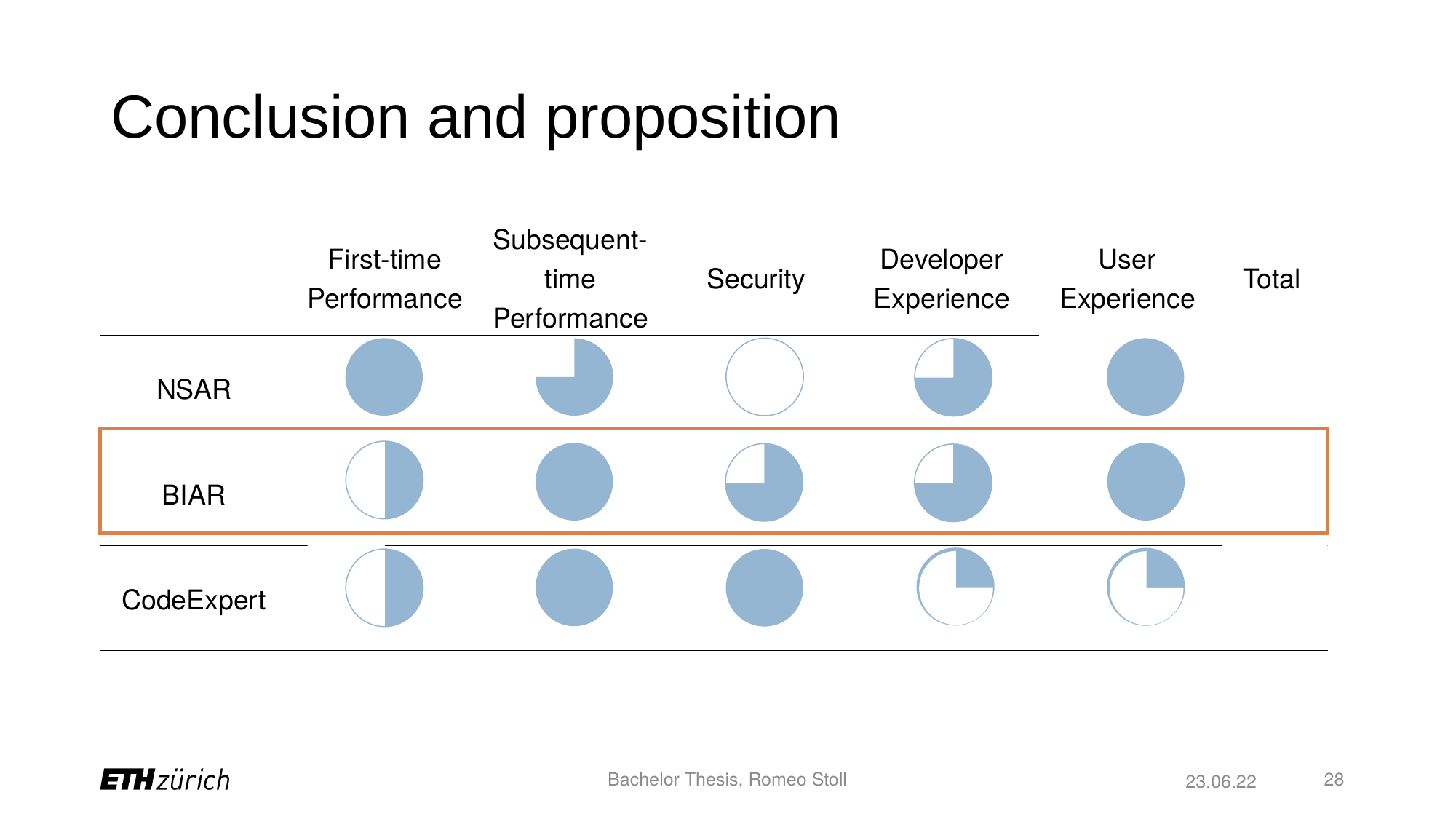

# Conclusion and proposition
|  | First-time Performance | Subsequent-time Performance | Security | Developer Experience | User Experience | Total |
| --- | --- | --- | --- | --- | --- | --- |
| NSAR |  |  |  |  |  | 3.5 |
| BIAR |  |  |  |  |  | 4 |
| CodeExpert |  |  |  |  |  | 3 |

Bachelor Thesis, Romeo Stoll
23.06.22
28